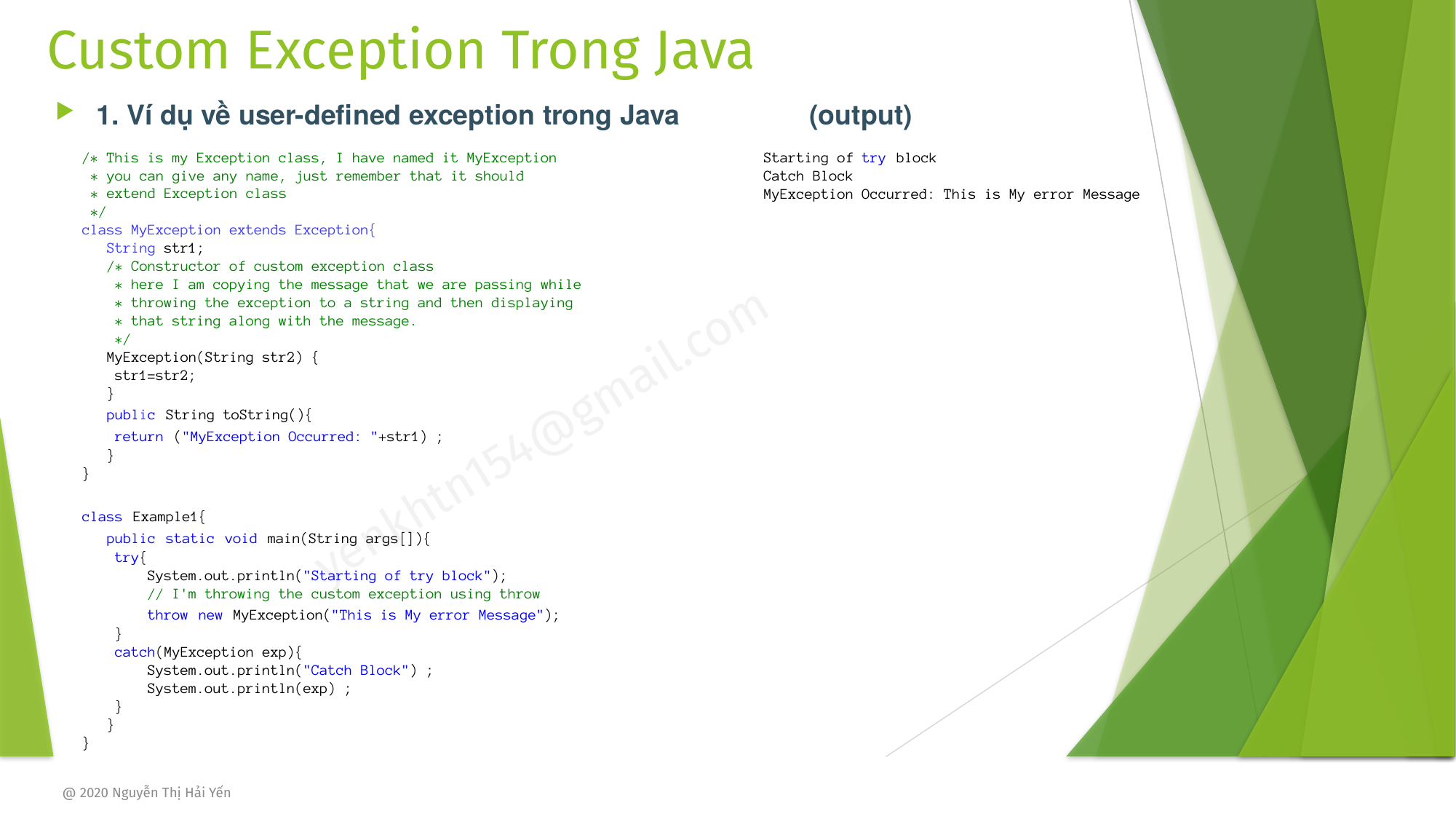

# Custom Exception Trong Java
1. Ví dụ về user-defined exception trong Java                 (output)

Starting of try block
Catch Block
MyException Occurred: This is My error Message
/* This is my Exception class, I have named it MyException
 * you can give any name, just remember that it should
 * extend Exception class
 */
class MyException extends Exception{
   String str1;
   /* Constructor of custom exception class
    * here I am copying the message that we are passing while
    * throwing the exception to a string and then displaying
    * that string along with the message.
    */
   MyException(String str2) {
    str1=str2;
   }
   public String toString(){
    return ("MyException Occurred: "+str1) ;
   }
}

class Example1{
   public static void main(String args[]){
    try{
        System.out.println("Starting of try block");
        // I'm throwing the custom exception using throw
        throw new MyException("This is My error Message");
    }
    catch(MyException exp){
        System.out.println("Catch Block") ;
        System.out.println(exp) ;
    }
   }
}
@ 2020 Nguyễn Thị Hải Yến